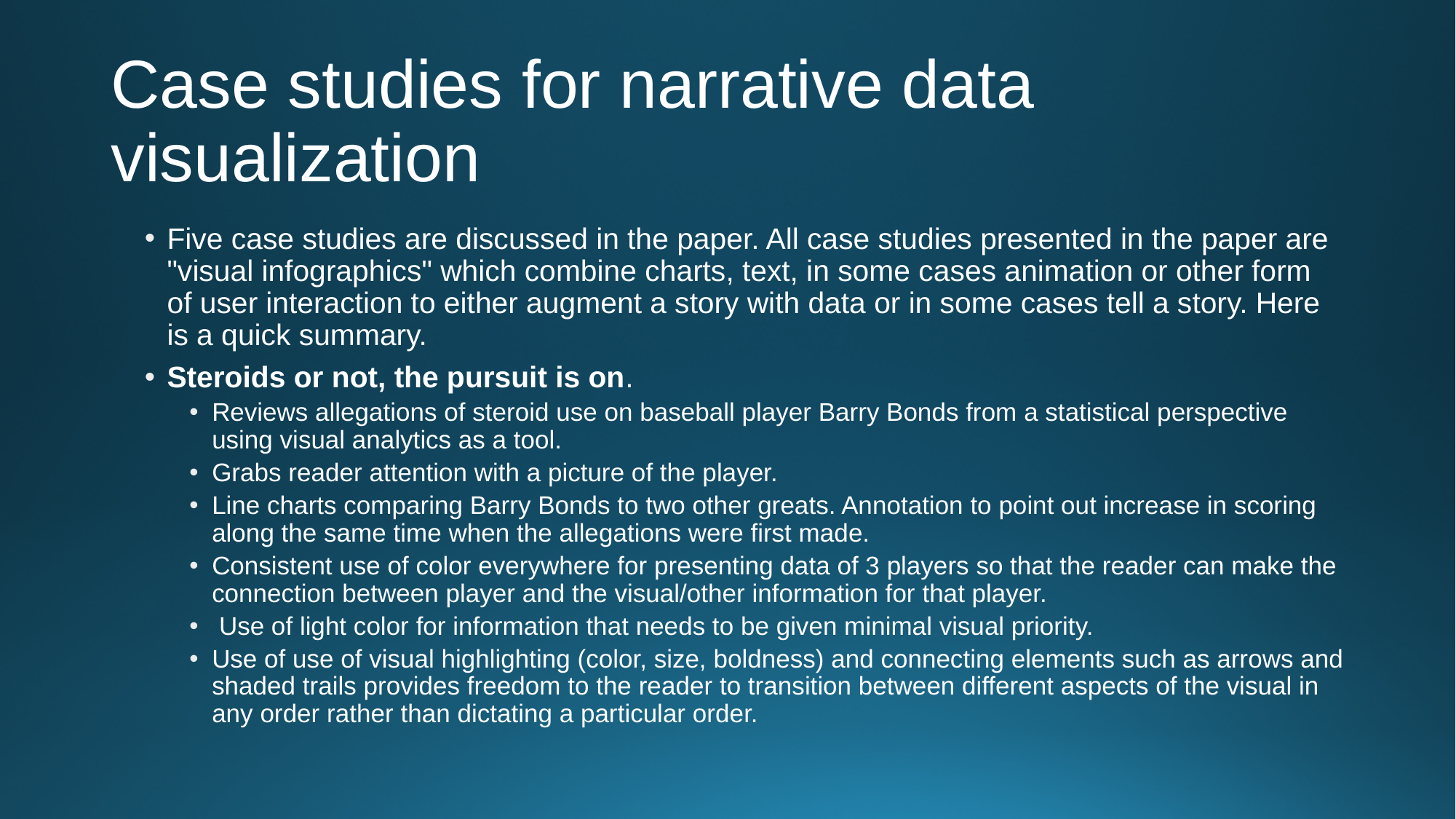

# Case studies for narrative data visualization
Five case studies are discussed in the paper. All case studies presented in the paper are "visual infographics" which combine charts, text, in some cases animation or other form of user interaction to either augment a story with data or in some cases tell a story. Here is a quick summary.
Steroids or not, the pursuit is on.
Reviews allegations of steroid use on baseball player Barry Bonds from a statistical perspective using visual analytics as a tool.
Grabs reader attention with a picture of the player.
Line charts comparing Barry Bonds to two other greats. Annotation to point out increase in scoring along the same time when the allegations were first made.
Consistent use of color everywhere for presenting data of 3 players so that the reader can make the connection between player and the visual/other information for that player.
 Use of light color for information that needs to be given minimal visual priority.
Use of use of visual highlighting (color, size, boldness) and connecting elements such as arrows and shaded trails provides freedom to the reader to transition between different aspects of the visual in any order rather than dictating a particular order.